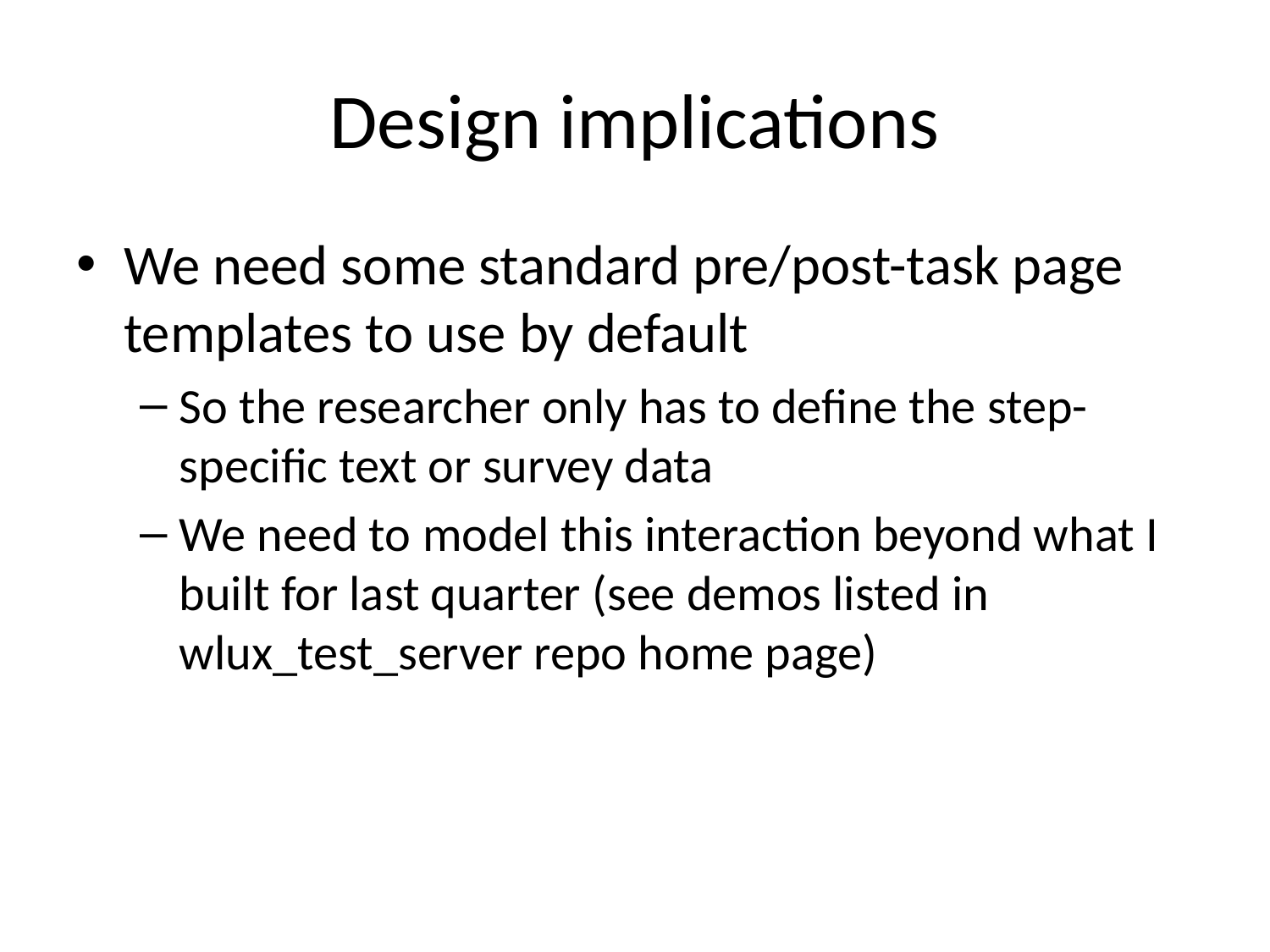

# Design implications
We need some standard pre/post-task page templates to use by default
So the researcher only has to define the step-specific text or survey data
We need to model this interaction beyond what I built for last quarter (see demos listed in wlux_test_server repo home page)